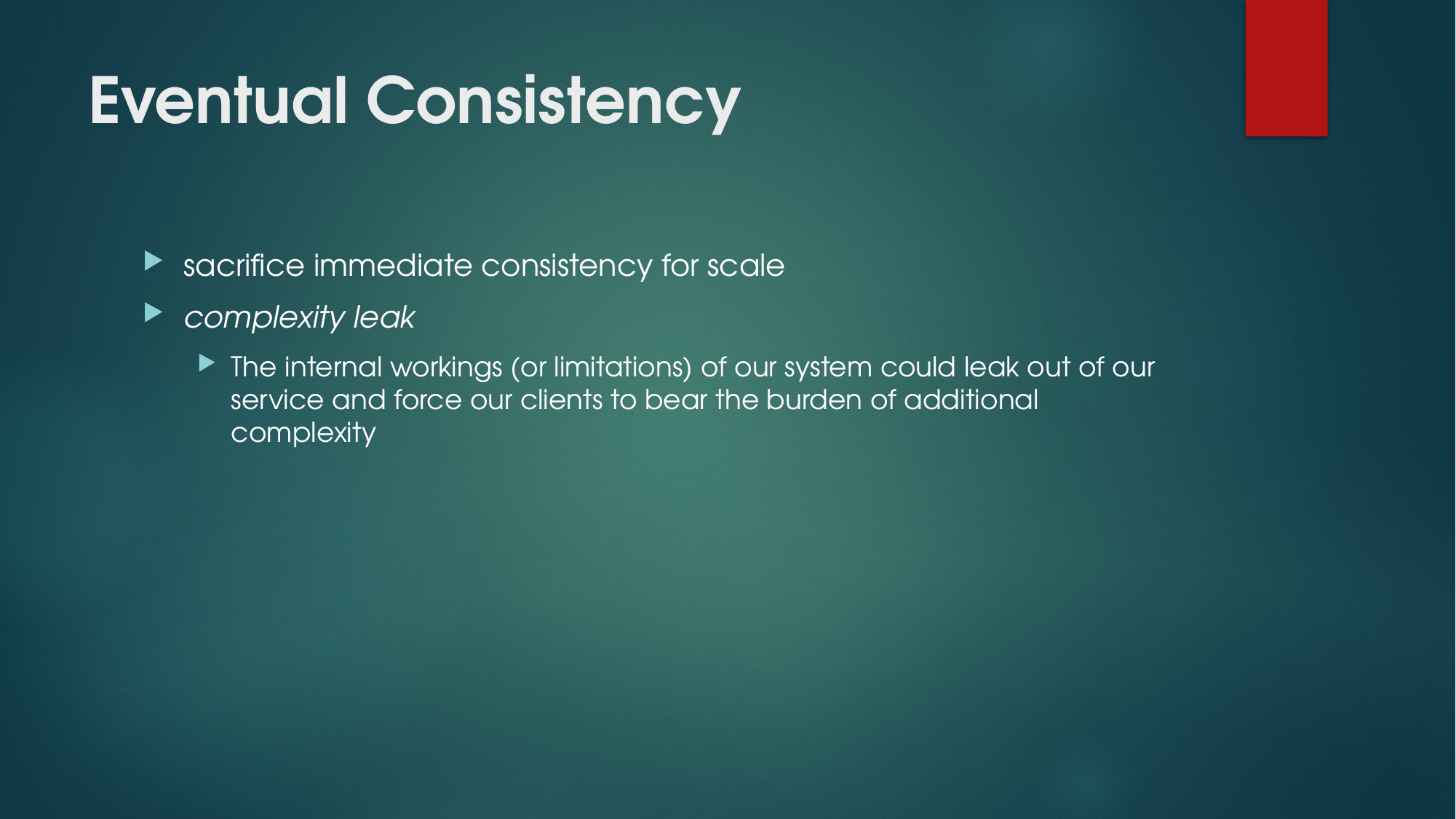

# Eventual Consistency
sacrifice immediate consistency for scale
complexity leak
The internal workings (or limitations) of our system could leak out of our service and force our clients to bear the burden of additional complexity